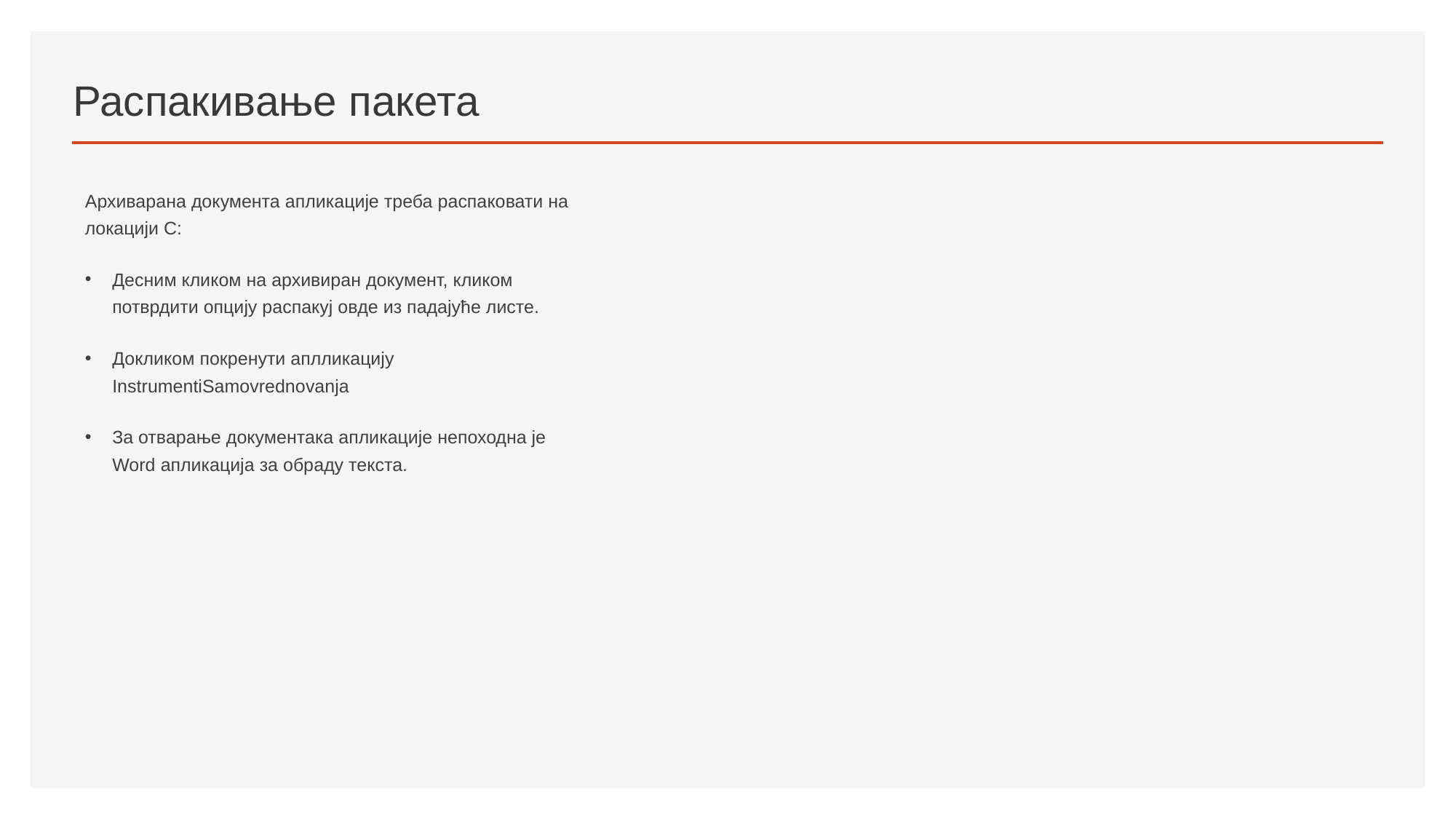

# Распакивање пакета
Архиварана документа апликације треба распаковати на лoкaцији C:
Десним кликом на архивиран документ, кликом потврдити опцију распакуј овде из падајуће листе.
Докликом покренути аплликацију InstrumentiSamovrednovanja
За отварање документака апликације непоходна је Word апликација за обраду текста.